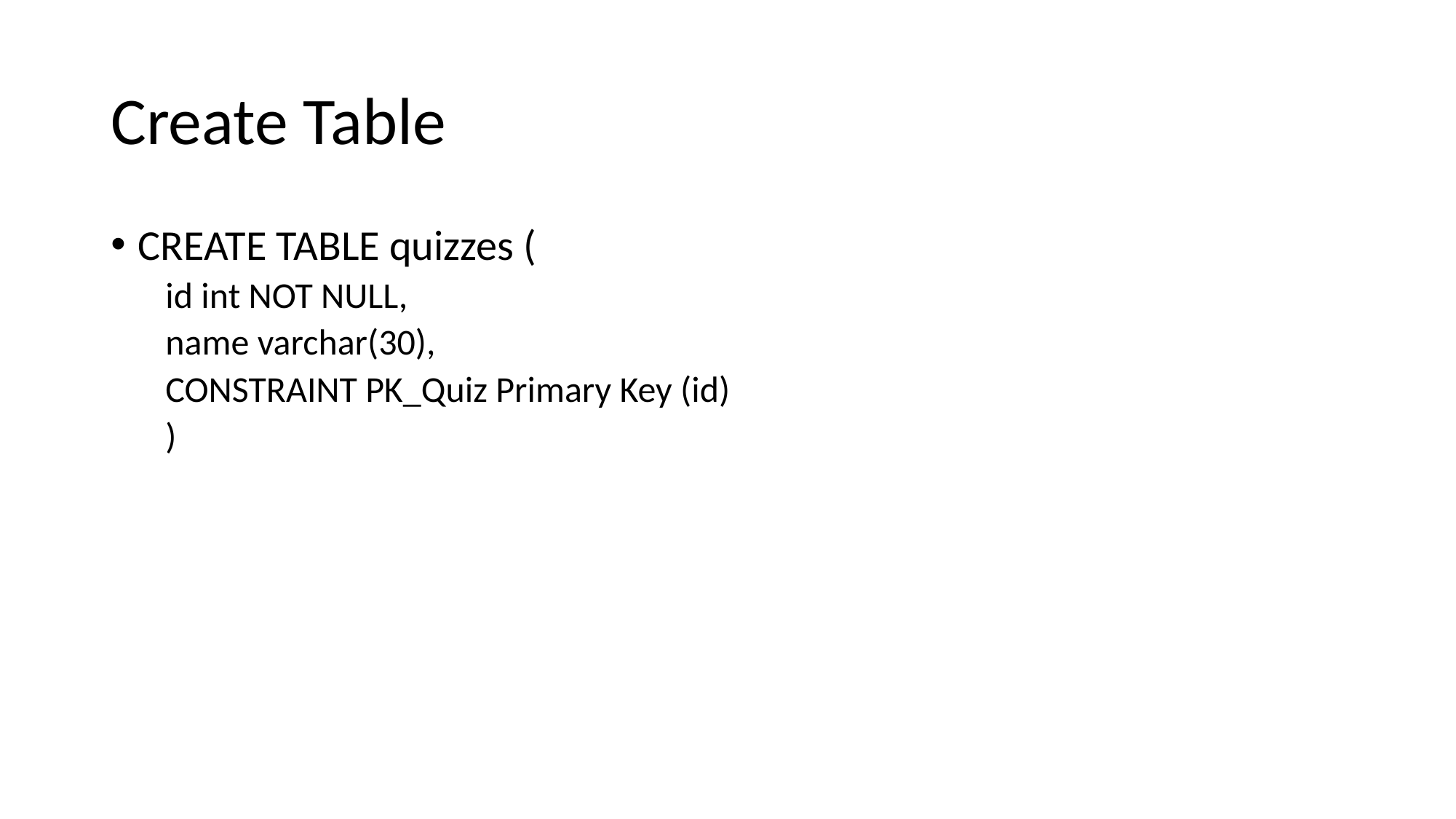

# Create Table
CREATE TABLE quizzes (
id int NOT NULL,
name varchar(30),
CONSTRAINT PK_Quiz Primary Key (id)
)